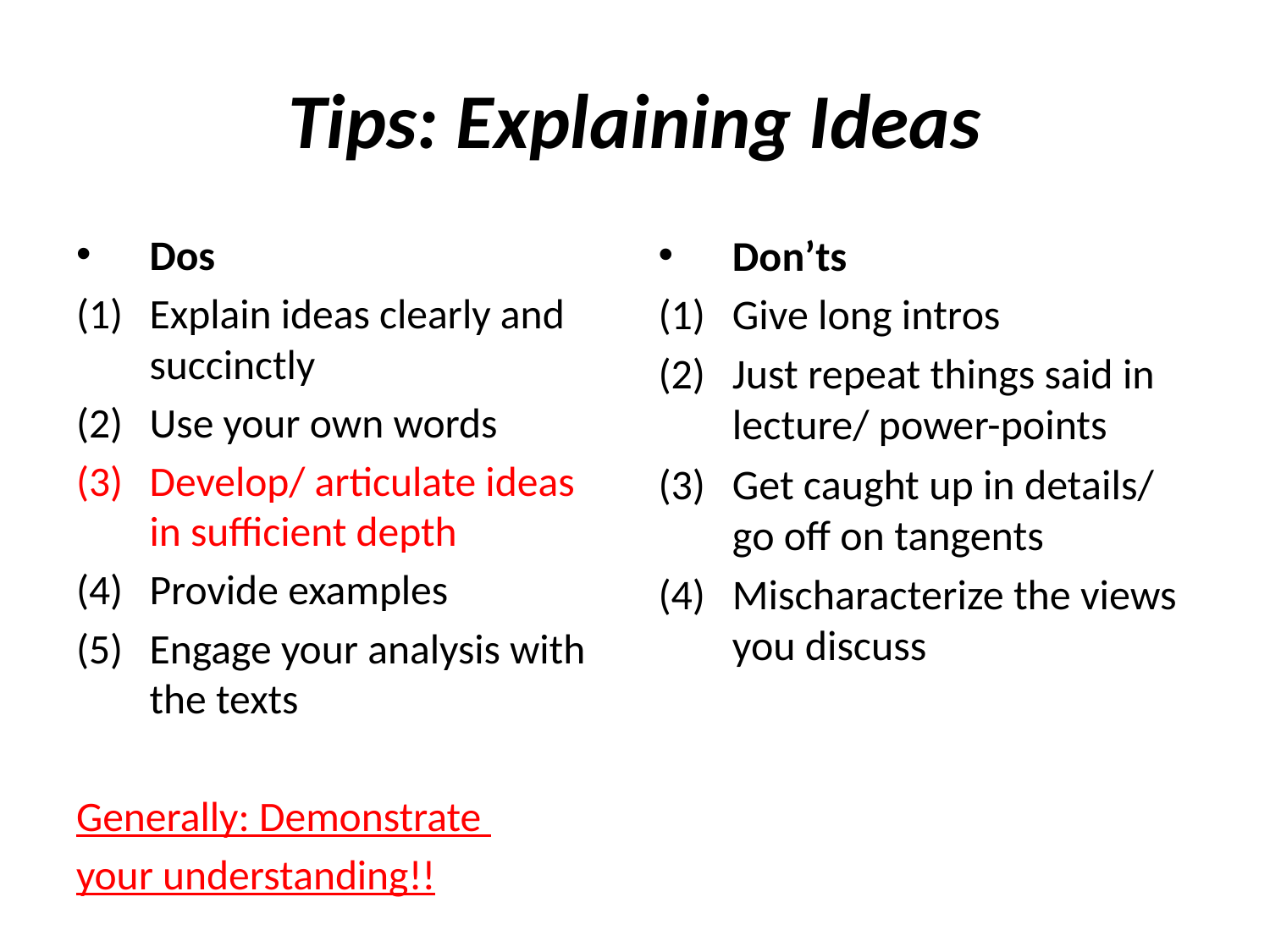

# Tips: Explaining Ideas
Dos
Explain ideas clearly and succinctly
Use your own words
Develop/ articulate ideas in sufficient depth
Provide examples
Engage your analysis with the texts

Generally: Demonstrate
your understanding!!
Don’ts
Give long intros
Just repeat things said in lecture/ power-points
Get caught up in details/ go off on tangents
Mischaracterize the views you discuss